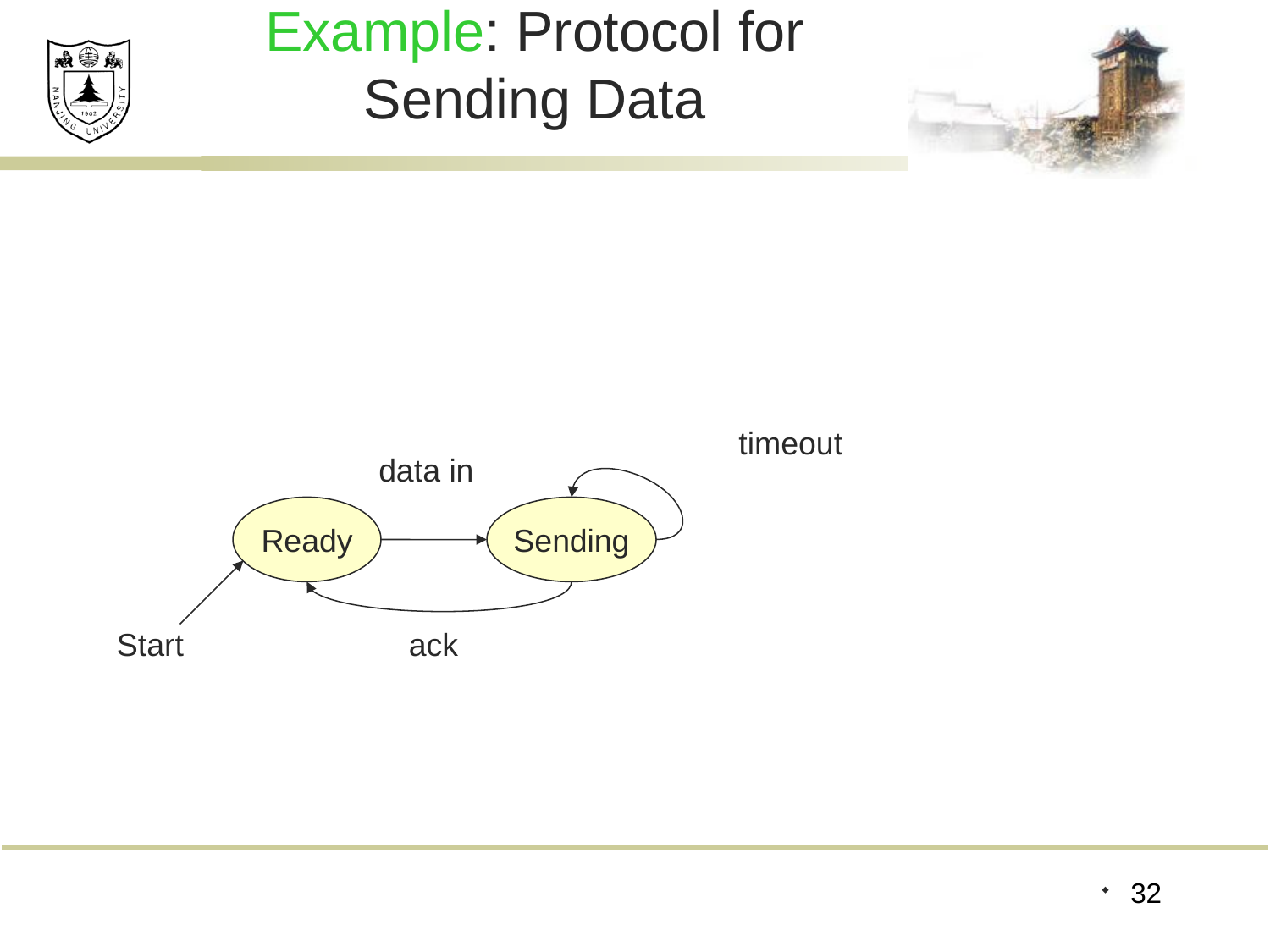

# Example: Protocol for Sending Data
timeout
data in
Ready
Sending

Start
ack
32